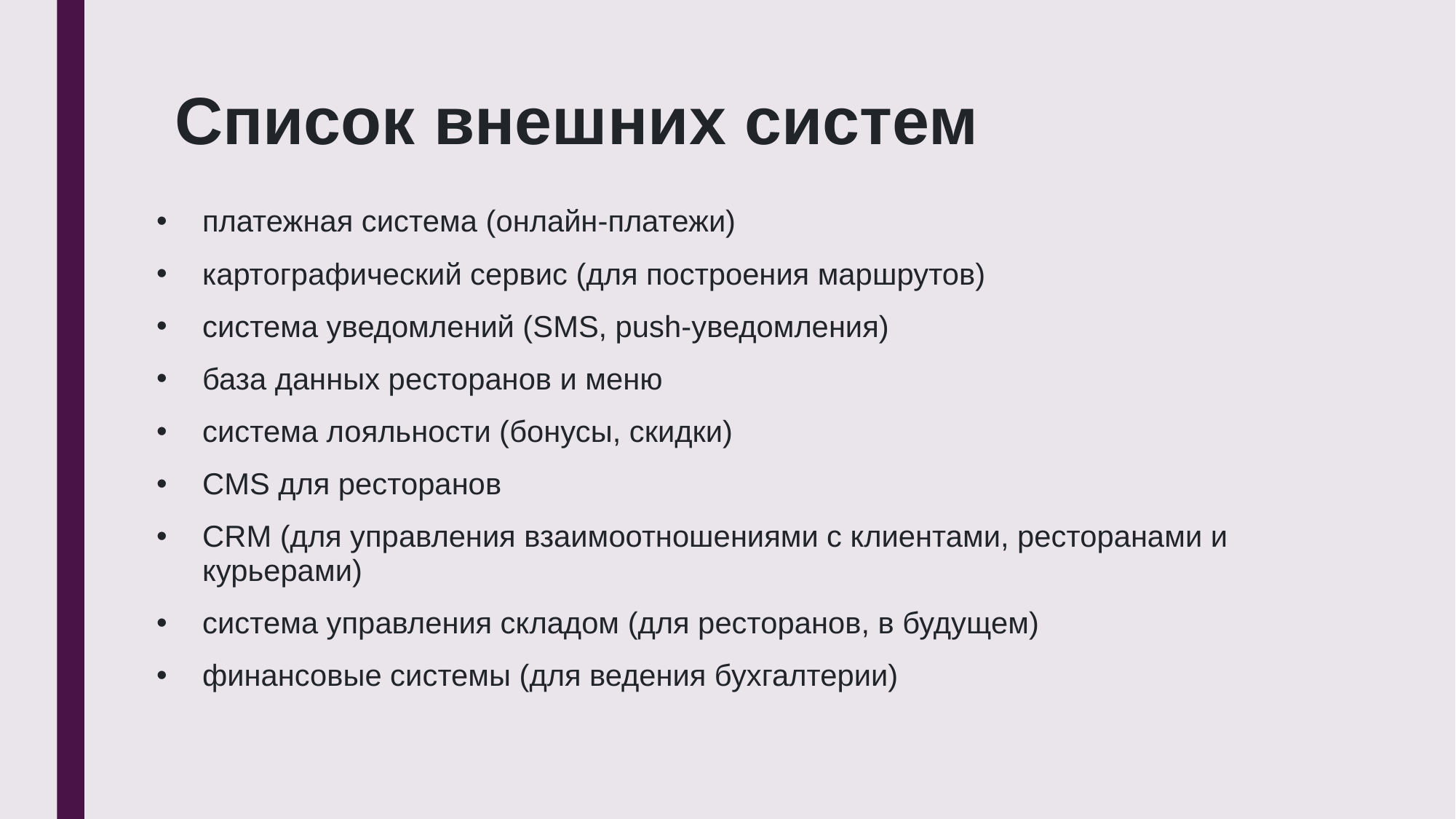

# Список внешних систем
платежная система (онлайн-платежи)
картографический сервис (для построения маршрутов)
система уведомлений (SMS, push-уведомления)
база данных ресторанов и меню
система лояльности (бонусы, скидки)
CMS для ресторанов
CRM (для управления взаимоотношениями с клиентами, ресторанами и курьерами)
система управления складом (для ресторанов, в будущем)
финансовые системы (для ведения бухгалтерии)